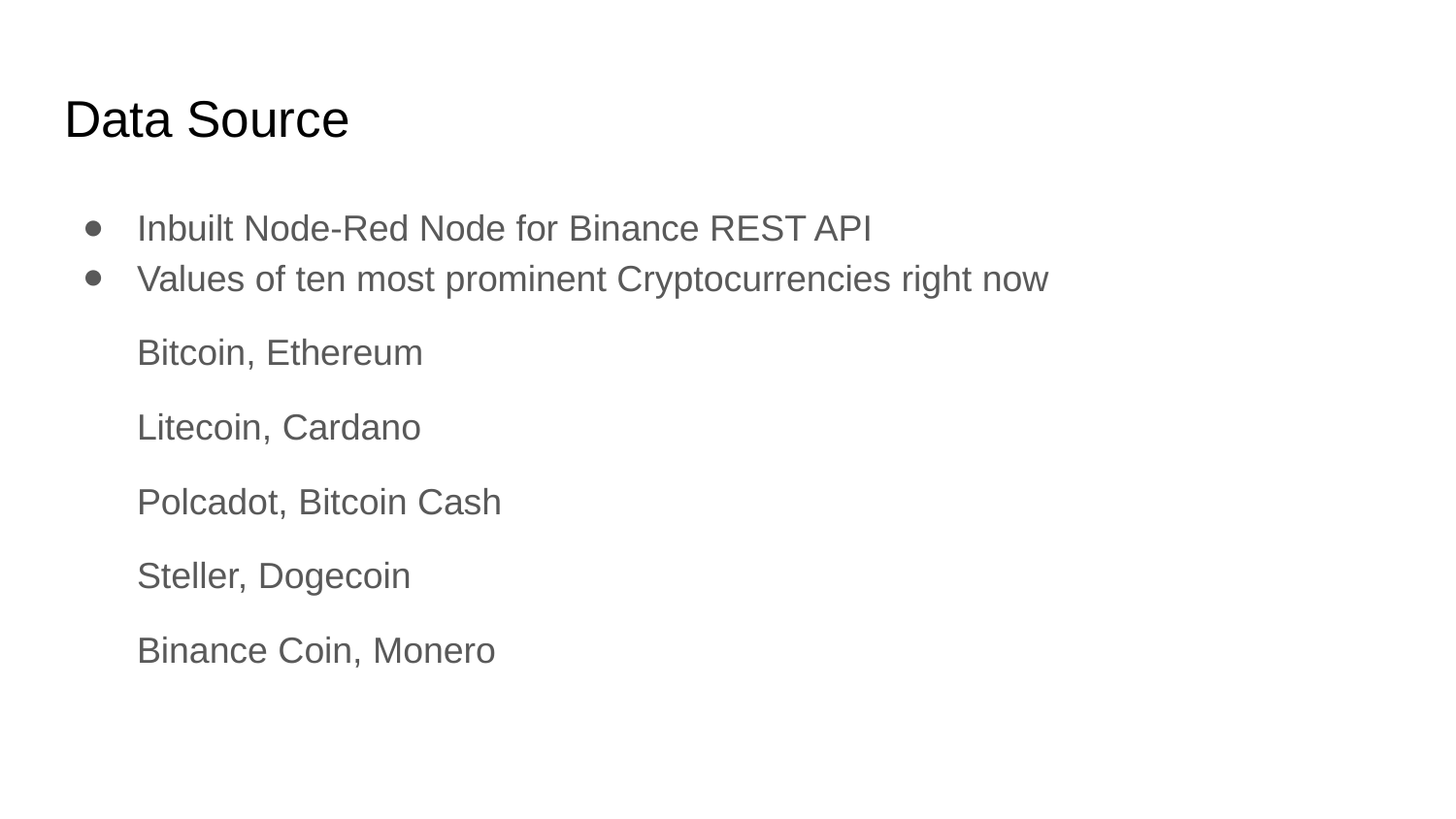

# Data Source
Inbuilt Node-Red Node for Binance REST API
Values of ten most prominent Cryptocurrencies right now
Bitcoin, Ethereum
Litecoin, Cardano
Polcadot, Bitcoin Cash
Steller, Dogecoin
Binance Coin, Monero